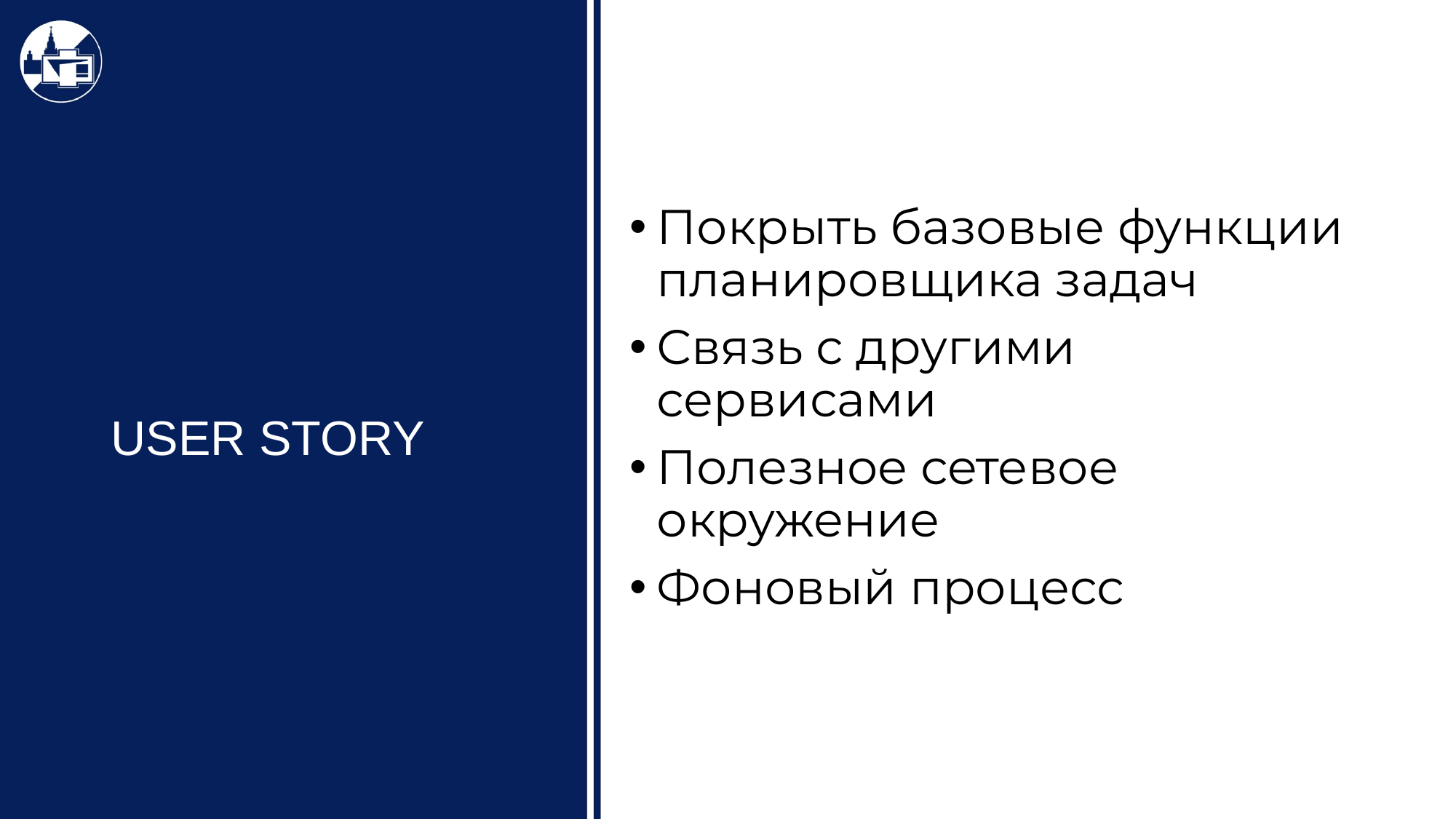

Покрыть базовые функции планировщика задач
Связь с другими сервисами
Полезное сетевое окружение
Фоновый процесс
# USER STORY